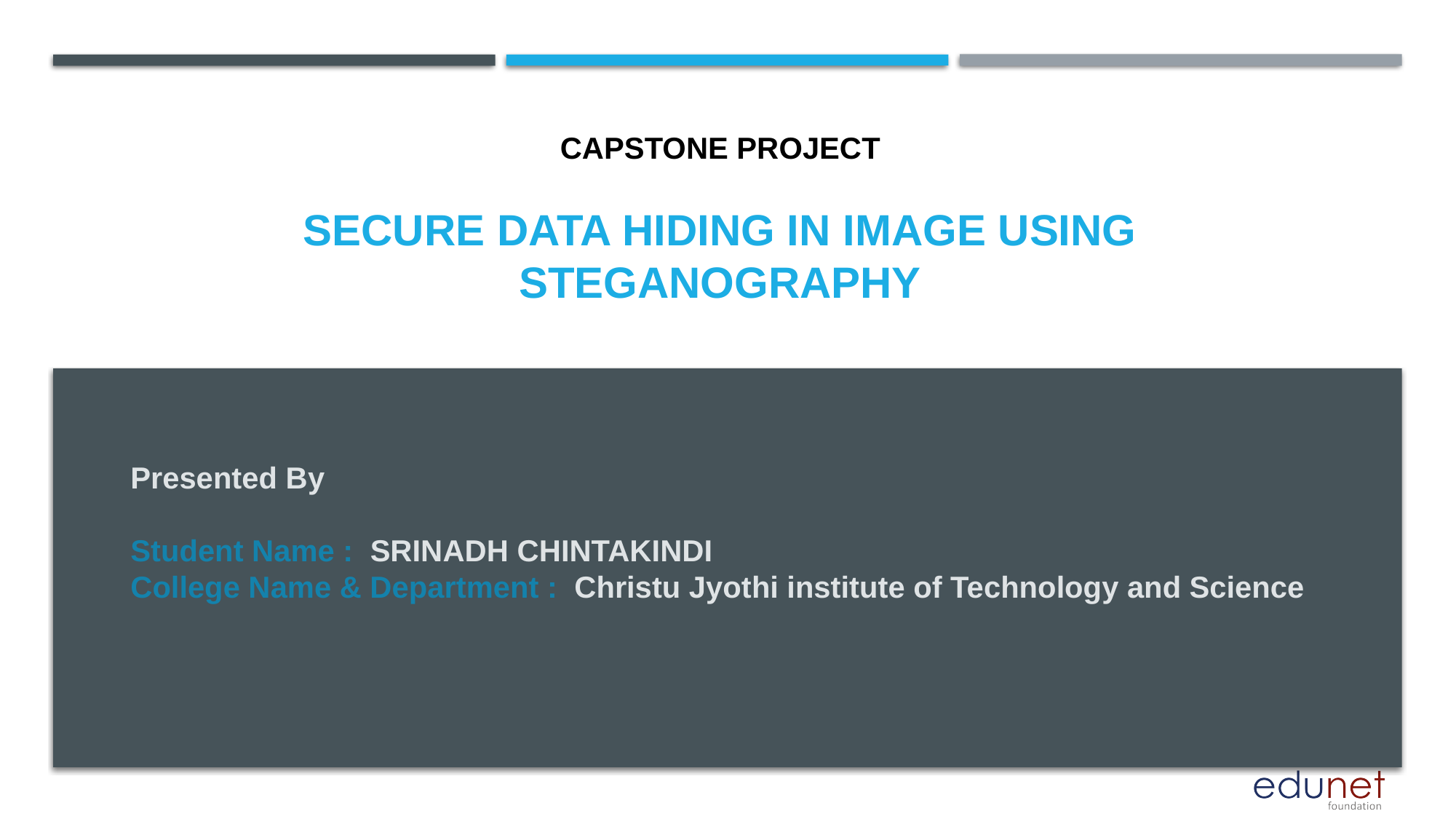

CAPSTONE PROJECT
# Secure Data Hiding in Image Using Steganography
Presented By

Student Name :  SRINADH CHINTAKINDI
College Name & Department :  Christu Jyothi institute of Technology and Science